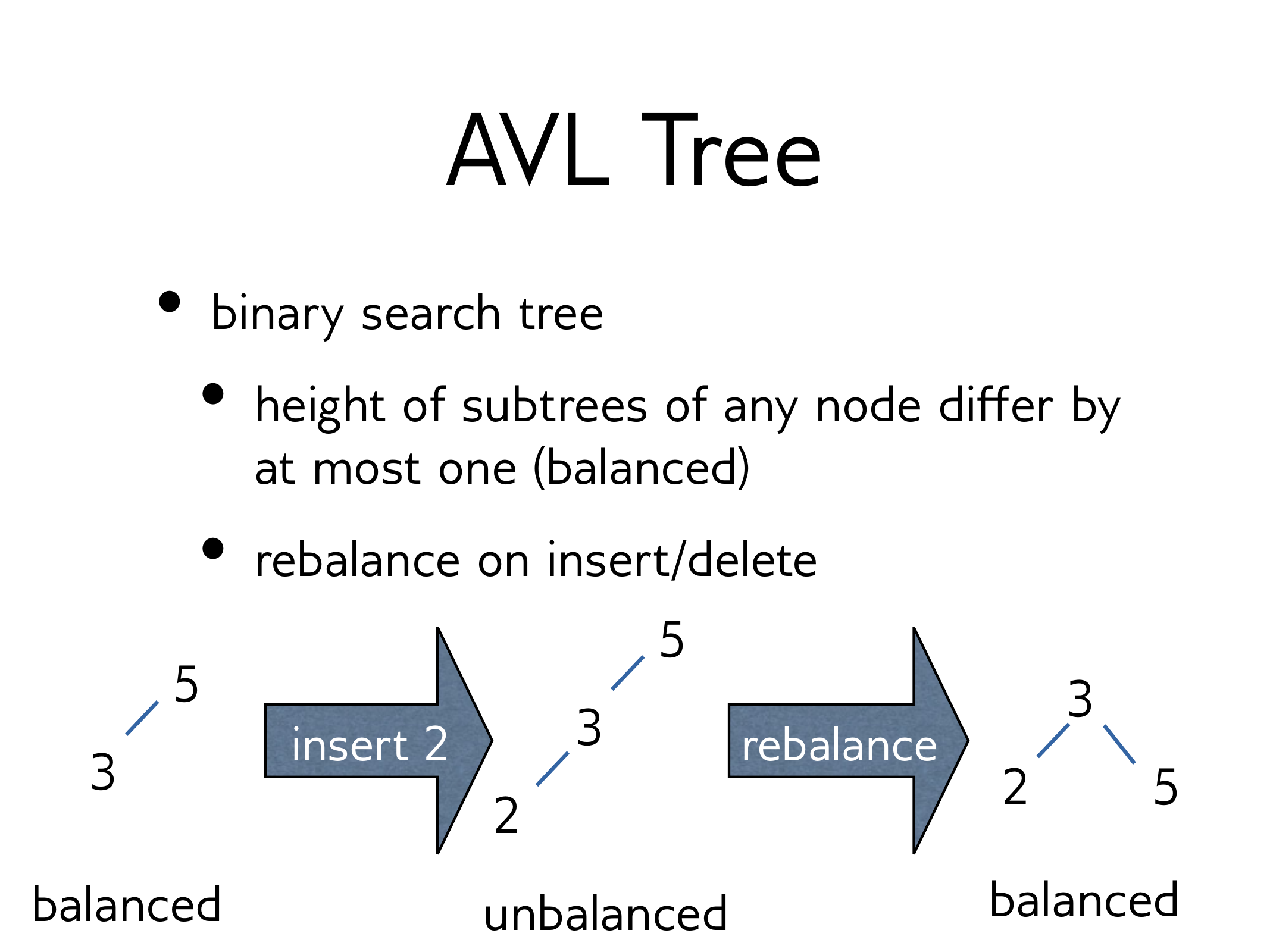

# AVL Tree
binary search tree
height of subtrees of any node differ by at most one (balanced)
rebalance on insert/delete
5

insert 2

rebalance
5

3
3

3

2
5
2
balanced
balanced
unbalanced